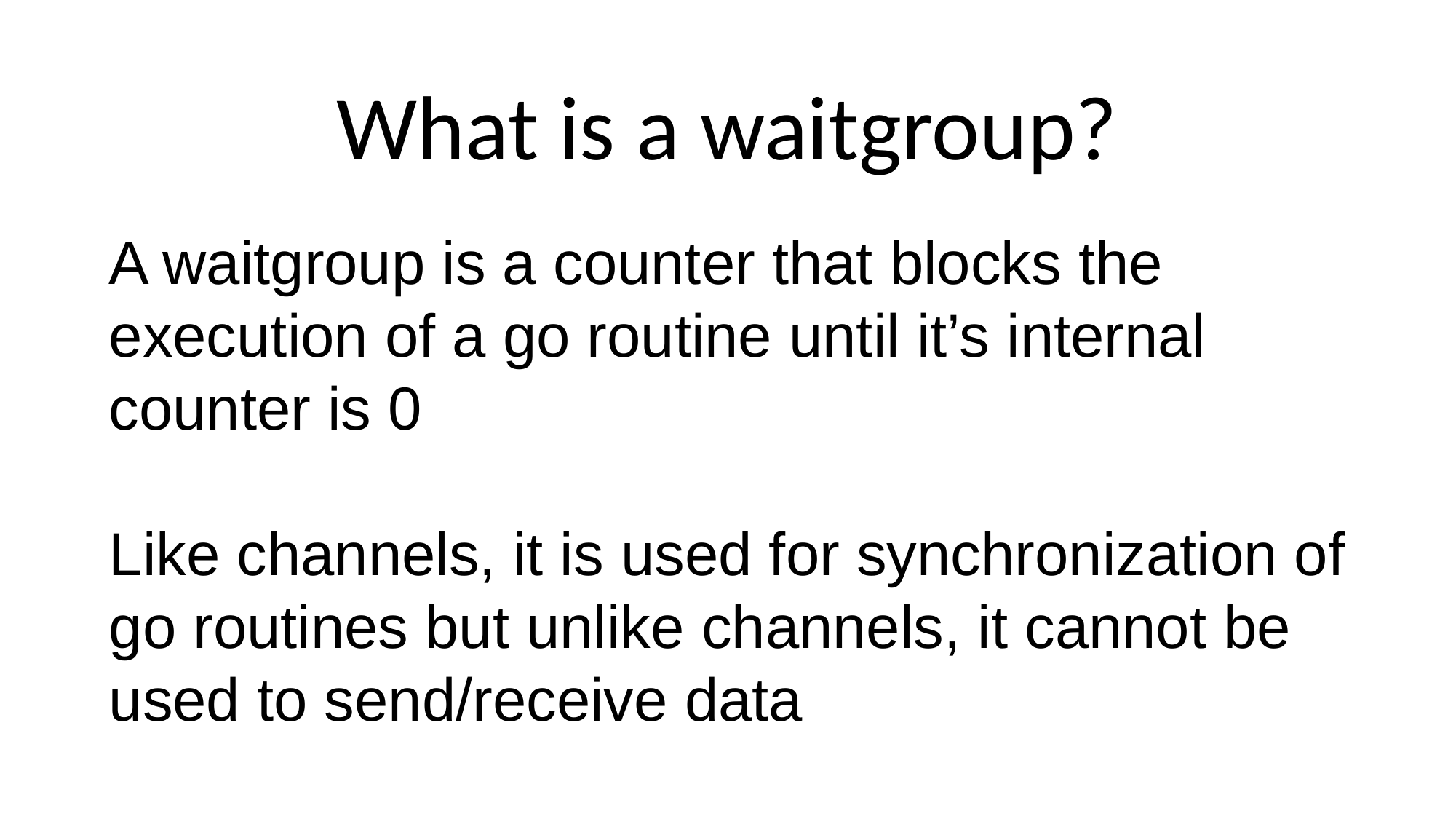

What is a waitgroup?
A waitgroup is a counter that blocks the execution of a go routine until it’s internal counter is 0
Like channels, it is used for synchronization of go routines but unlike channels, it cannot be used to send/receive data